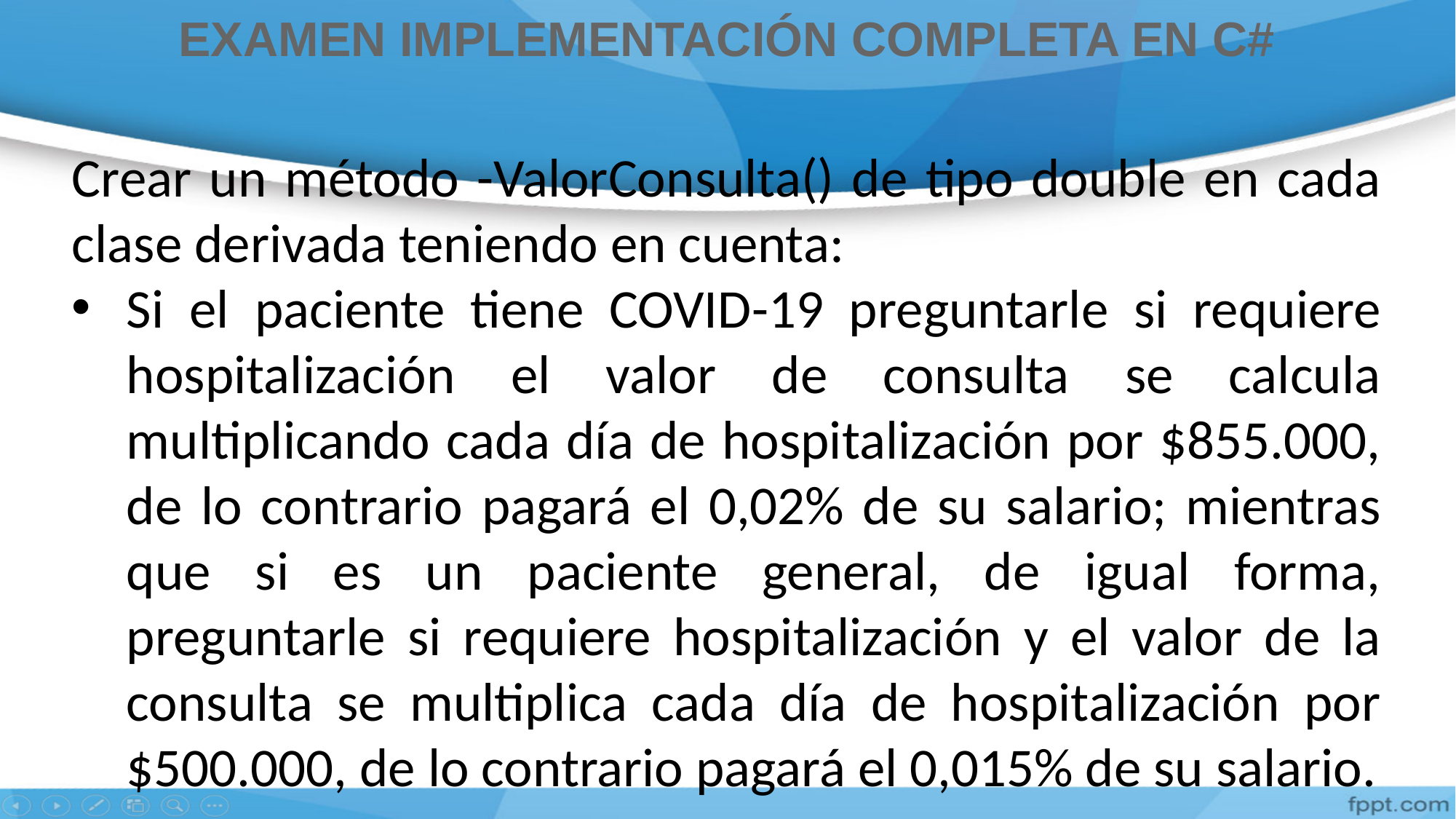

EXAMEN IMPLEMENTACIÓN COMPLETA EN C#
Crear un método -ValorConsulta() de tipo double en cada clase derivada teniendo en cuenta:
Si el paciente tiene COVID-19 preguntarle si requiere hospitalización el valor de consulta se calcula multiplicando cada día de hospitalización por $855.000, de lo contrario pagará el 0,02% de su salario; mientras que si es un paciente general, de igual forma, preguntarle si requiere hospitalización y el valor de la consulta se multiplica cada día de hospitalización por $500.000, de lo contrario pagará el 0,015% de su salario.